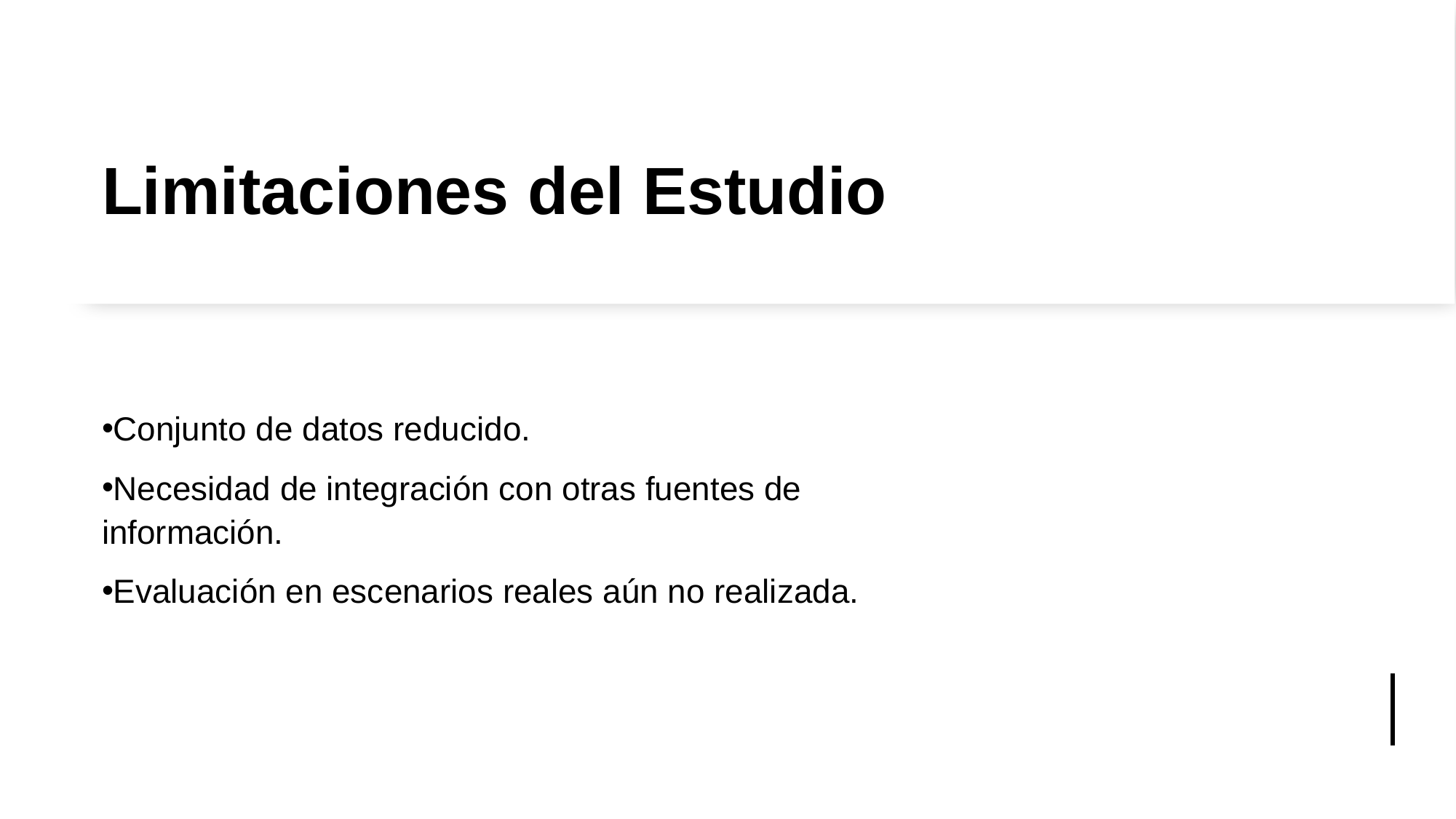

# Limitaciones del Estudio
Conjunto de datos reducido.
Necesidad de integración con otras fuentes de información.
Evaluación en escenarios reales aún no realizada.